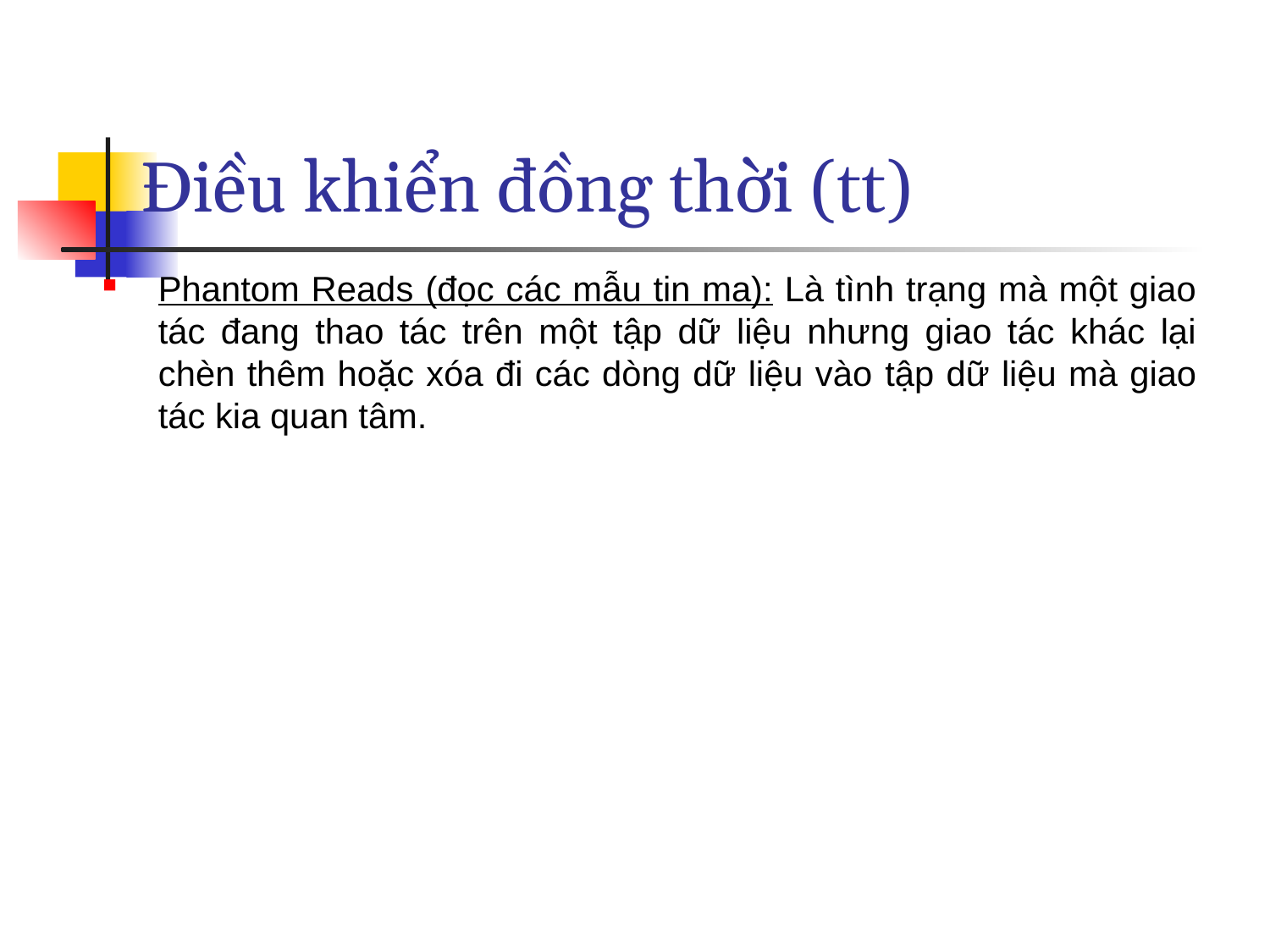

Điều khiển đồng thời (tt)
Phantom Reads (đọc các mẫu tin ma): Là tình trạng mà một giao tác đang thao tác trên một tập dữ liệu nhưng giao tác khác lại chèn thêm hoặc xóa đi các dòng dữ liệu vào tập dữ liệu mà giao tác kia quan tâm.

51